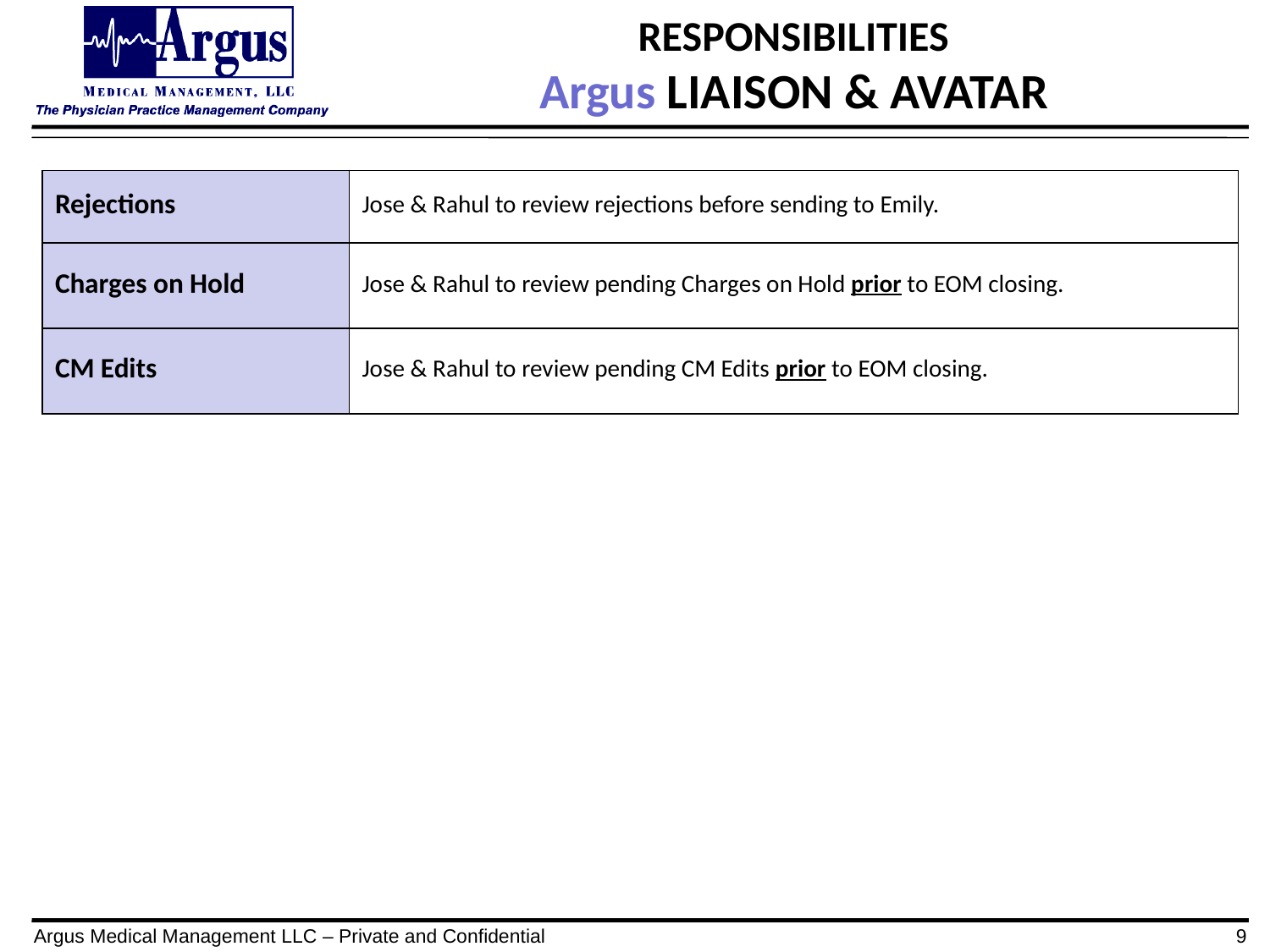

# RESPONSIBILITIES Argus LIAISON & AVATAR
| Rejections | Jose & Rahul to review rejections before sending to Emily. |
| --- | --- |
| Charges on Hold | Jose & Rahul to review pending Charges on Hold prior to EOM closing. |
| CM Edits | Jose & Rahul to review pending CM Edits prior to EOM closing. |
Argus Medical Management LLC – Private and Confidential
9